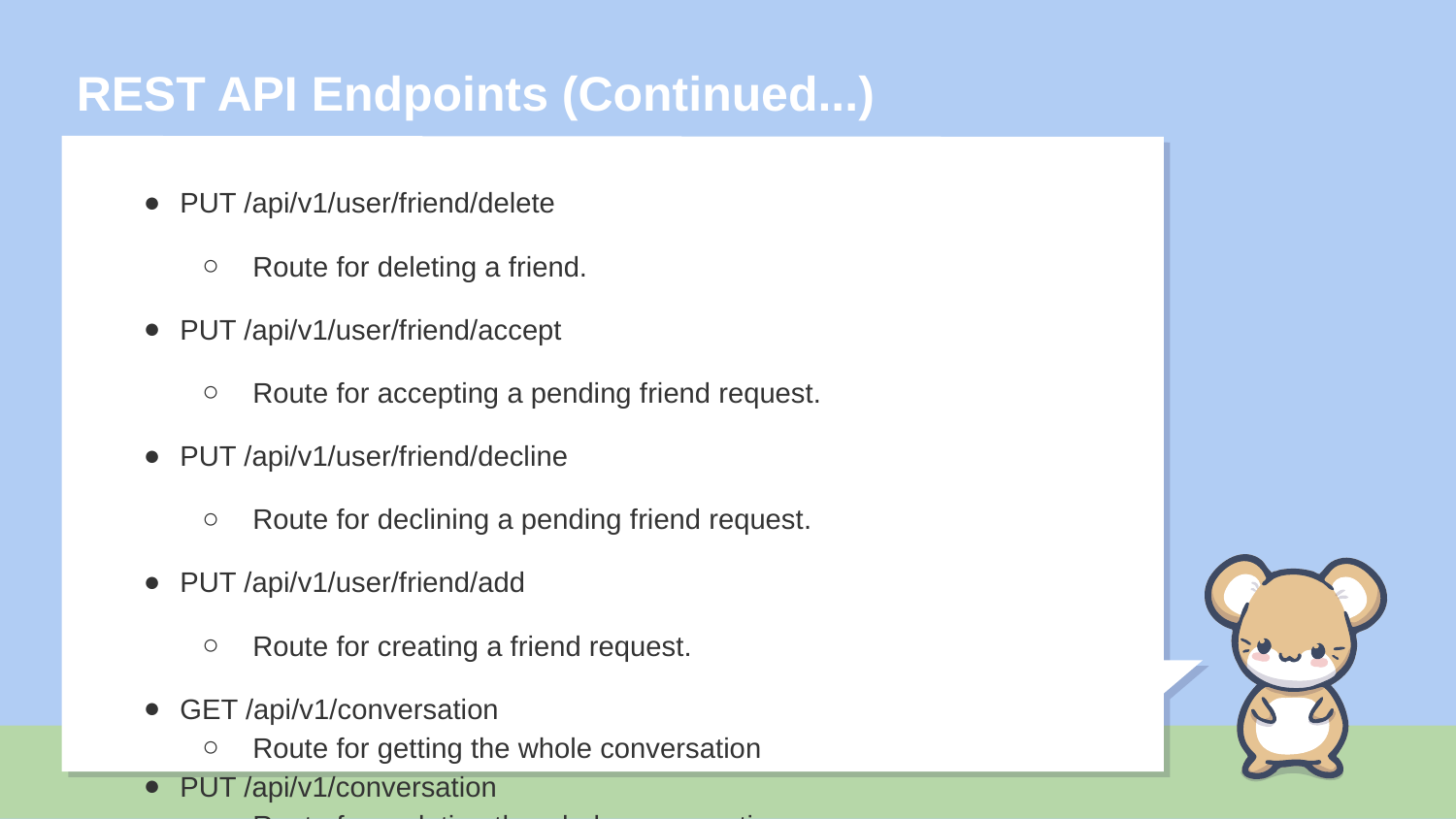

# REST API Endpoints (Continued...)
PUT /api/v1/user/friend/delete
Route for deleting a friend.
PUT /api/v1/user/friend/accept
Route for accepting a pending friend request.
PUT /api/v1/user/friend/decline
Route for declining a pending friend request.
PUT /api/v1/user/friend/add
Route for creating a friend request.
GET /api/v1/conversation
Route for getting the whole conversation
PUT /api/v1/conversation
Route for updating the whole conversation.
POST /api/v1/conversation
Route for creating a new conversation with friends.